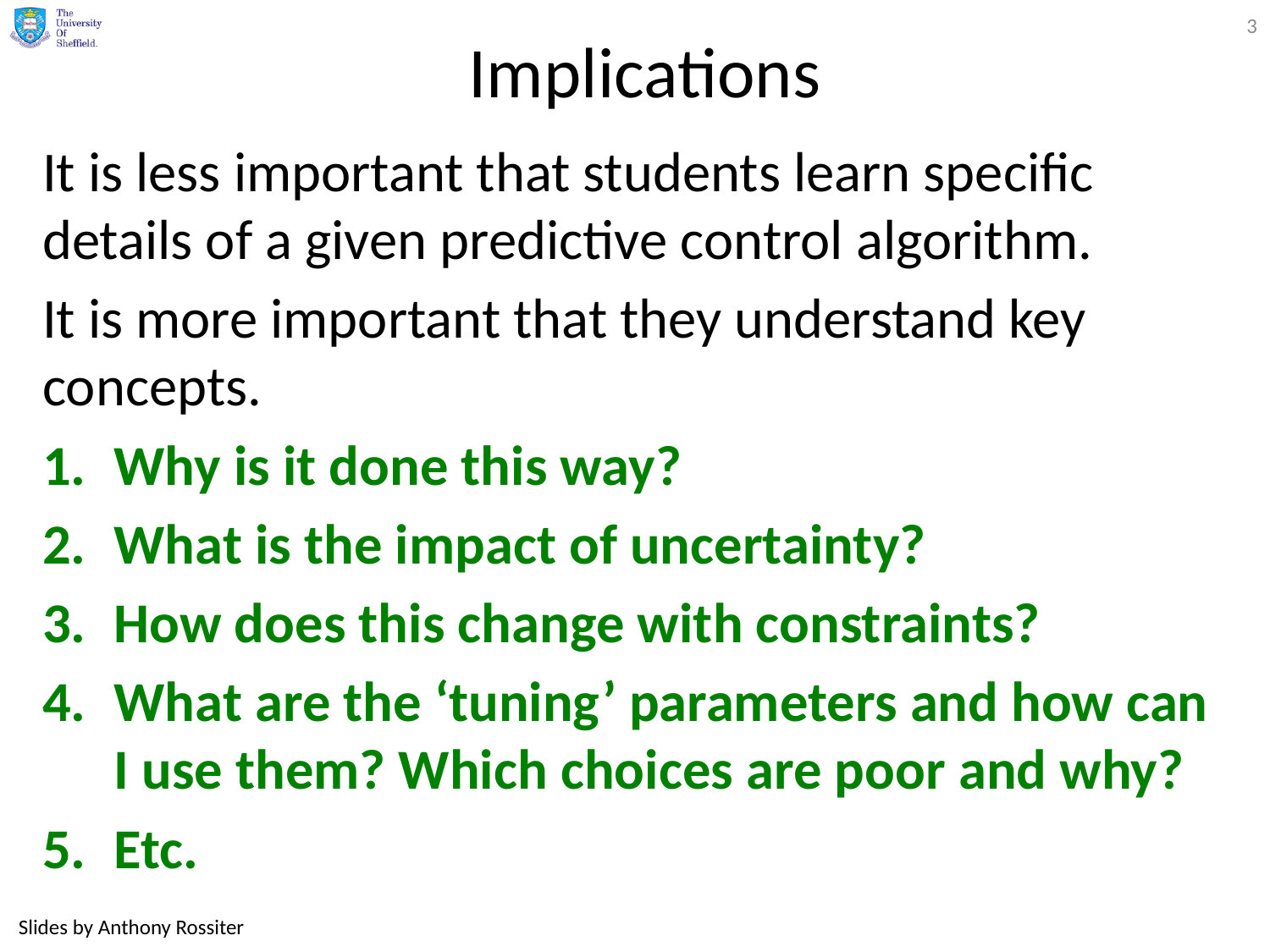

3
# Implications
It is less important that students learn specific details of a given predictive control algorithm.
It is more important that they understand key concepts.
Why is it done this way?
What is the impact of uncertainty?
How does this change with constraints?
What are the ‘tuning’ parameters and how can I use them? Which choices are poor and why?
Etc.
Slides by Anthony Rossiter